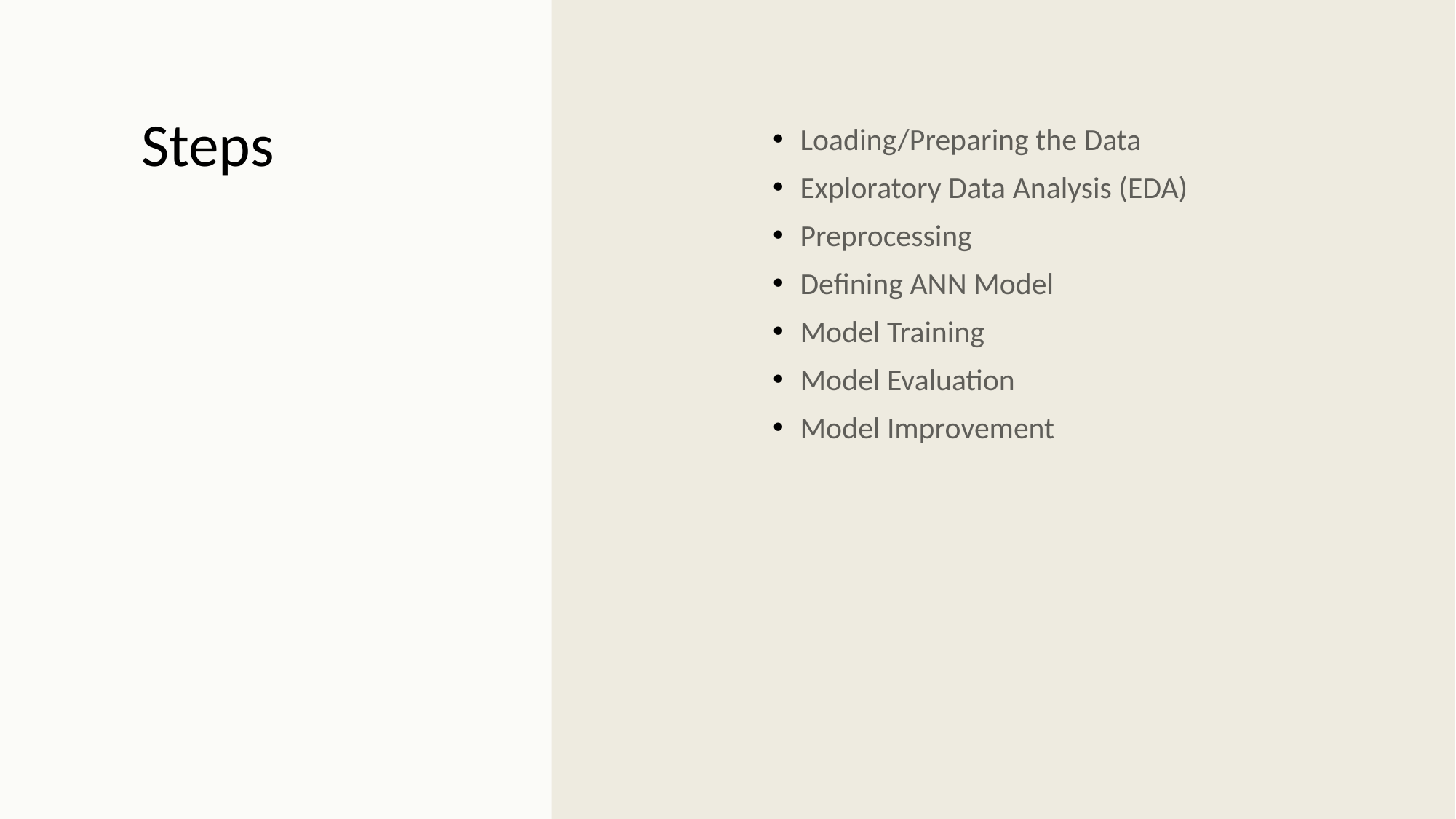

# Steps
Loading/Preparing the Data
Exploratory Data Analysis (EDA)
Preprocessing
Defining ANN Model
Model Training
Model Evaluation
Model Improvement